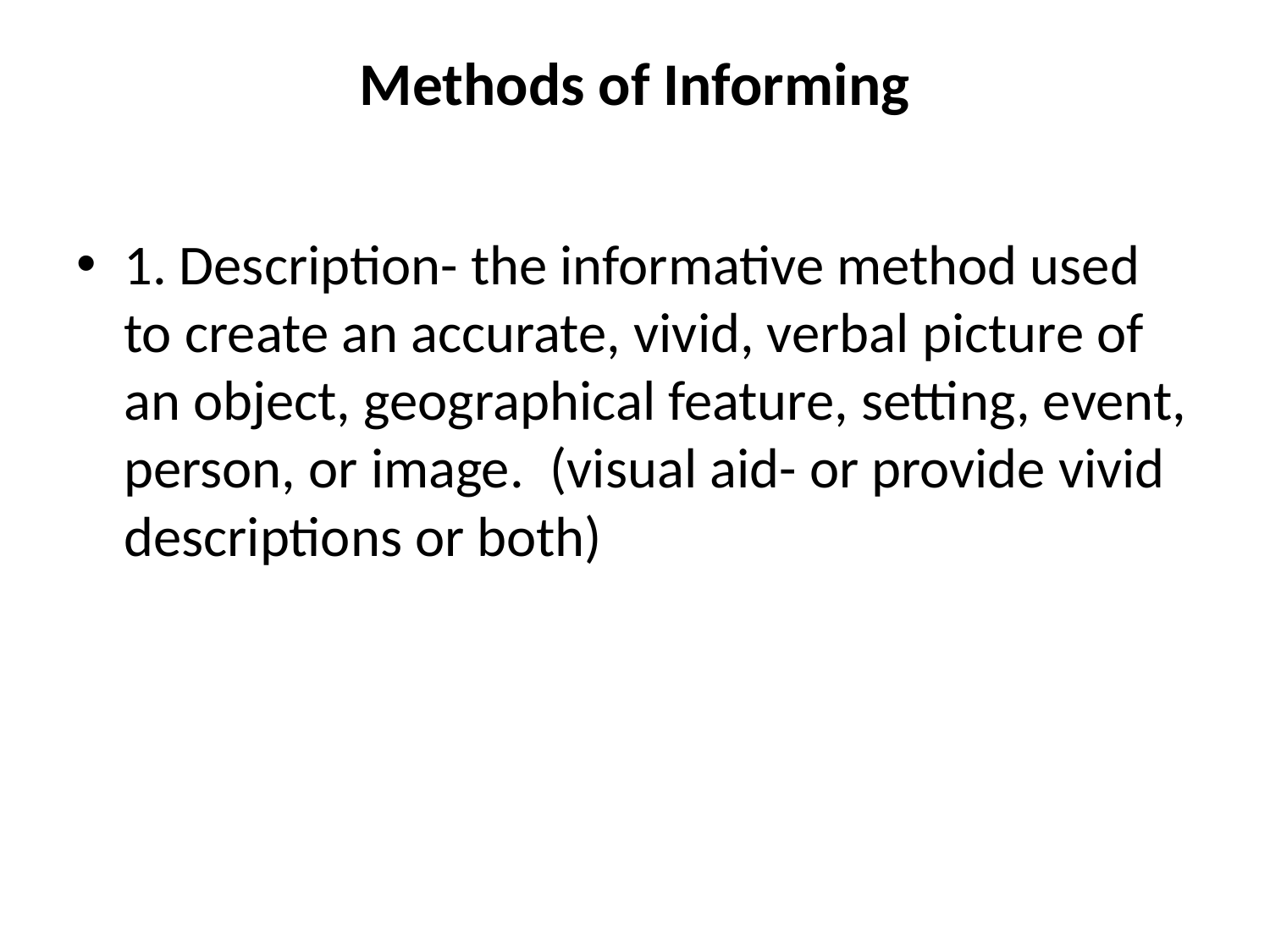

# Methods of Informing
1. Description- the informative method used to create an accurate, vivid, verbal picture of an object, geographical feature, setting, event, person, or image.  (visual aid- or provide vivid descriptions or both)